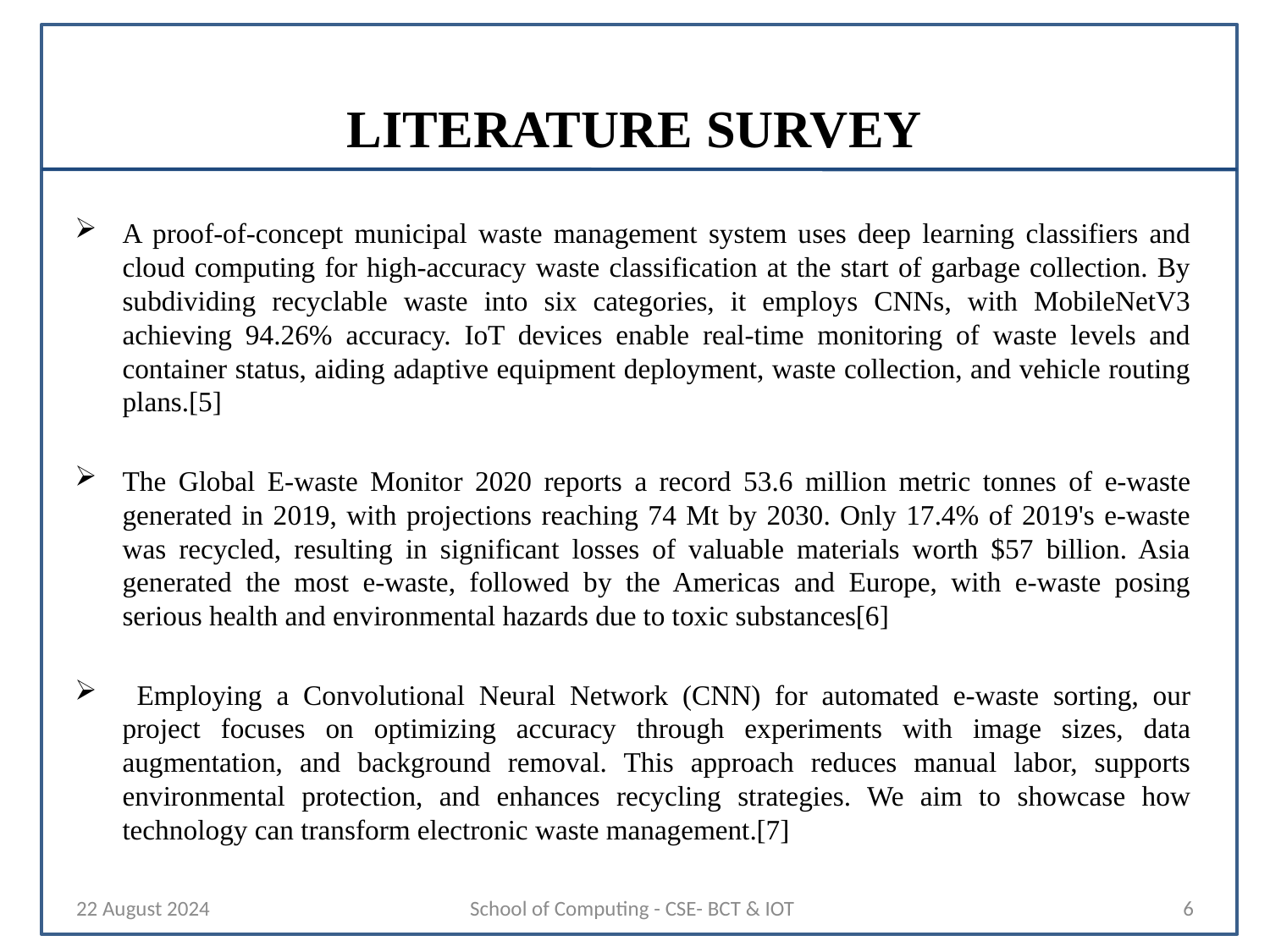

# LITERATURE SURVEY
A proof-of-concept municipal waste management system uses deep learning classifiers and cloud computing for high-accuracy waste classification at the start of garbage collection. By subdividing recyclable waste into six categories, it employs CNNs, with MobileNetV3 achieving 94.26% accuracy. IoT devices enable real-time monitoring of waste levels and container status, aiding adaptive equipment deployment, waste collection, and vehicle routing plans.[5]

The Global E-waste Monitor 2020 reports a record 53.6 million metric tonnes of e-waste generated in 2019, with projections reaching 74 Mt by 2030. Only 17.4% of 2019's e-waste was recycled, resulting in significant losses of valuable materials worth $57 billion. Asia generated the most e-waste, followed by the Americas and Europe, with e-waste posing serious health and environmental hazards due to toxic substances[6]

 Employing a Convolutional Neural Network (CNN) for automated e-waste sorting, our project focuses on optimizing accuracy through experiments with image sizes, data augmentation, and background removal. This approach reduces manual labor, supports environmental protection, and enhances recycling strategies. We aim to showcase how technology can transform electronic waste management.[7]

22 August 2024
School of Computing - CSE- BCT & IOT
6